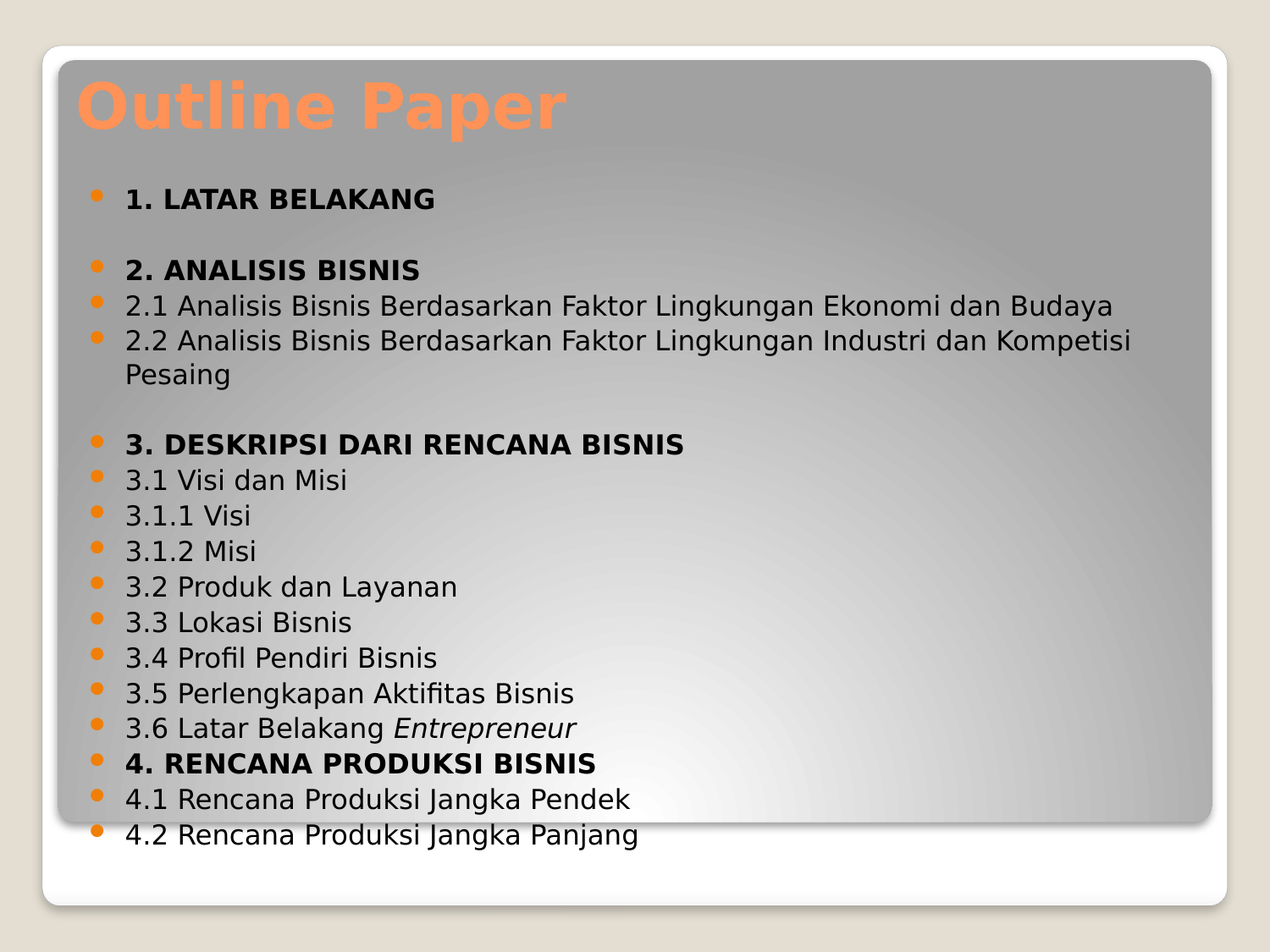

# Outline Paper
1. LATAR BELAKANG

2. ANALISIS BISNIS
2.1 Analisis Bisnis Berdasarkan Faktor Lingkungan Ekonomi dan Budaya
2.2 Analisis Bisnis Berdasarkan Faktor Lingkungan Industri dan Kompetisi Pesaing

3. DESKRIPSI DARI RENCANA BISNIS
3.1 Visi dan Misi
3.1.1 Visi
3.1.2 Misi
3.2 Produk dan Layanan
3.3 Lokasi Bisnis
3.4 Profil Pendiri Bisnis
3.5 Perlengkapan Aktifitas Bisnis
3.6 Latar Belakang Entrepreneur
4. RENCANA PRODUKSI BISNIS
4.1 Rencana Produksi Jangka Pendek
4.2 Rencana Produksi Jangka Panjang